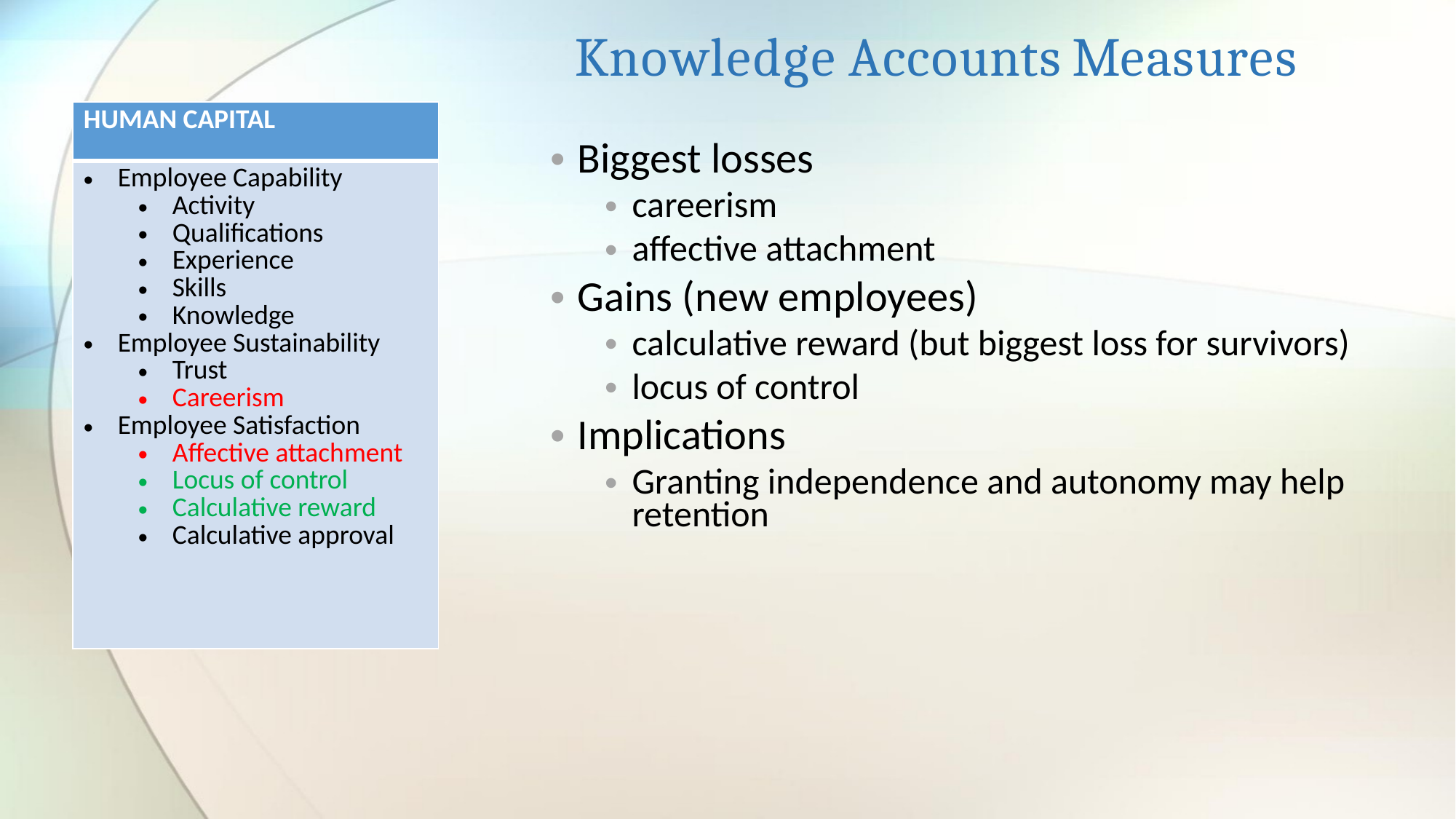

# Knowledge Accounts Measures
| HUMAN CAPITAL |
| --- |
| Employee Capability Activity Qualifications Experience Skills Knowledge Employee Sustainability Trust Careerism Employee Satisfaction Affective attachment Locus of control Calculative reward Calculative approval |
Biggest losses
careerism
affective attachment
Gains (new employees)
calculative reward (but biggest loss for survivors)
locus of control
Implications
Granting independence and autonomy may help retention